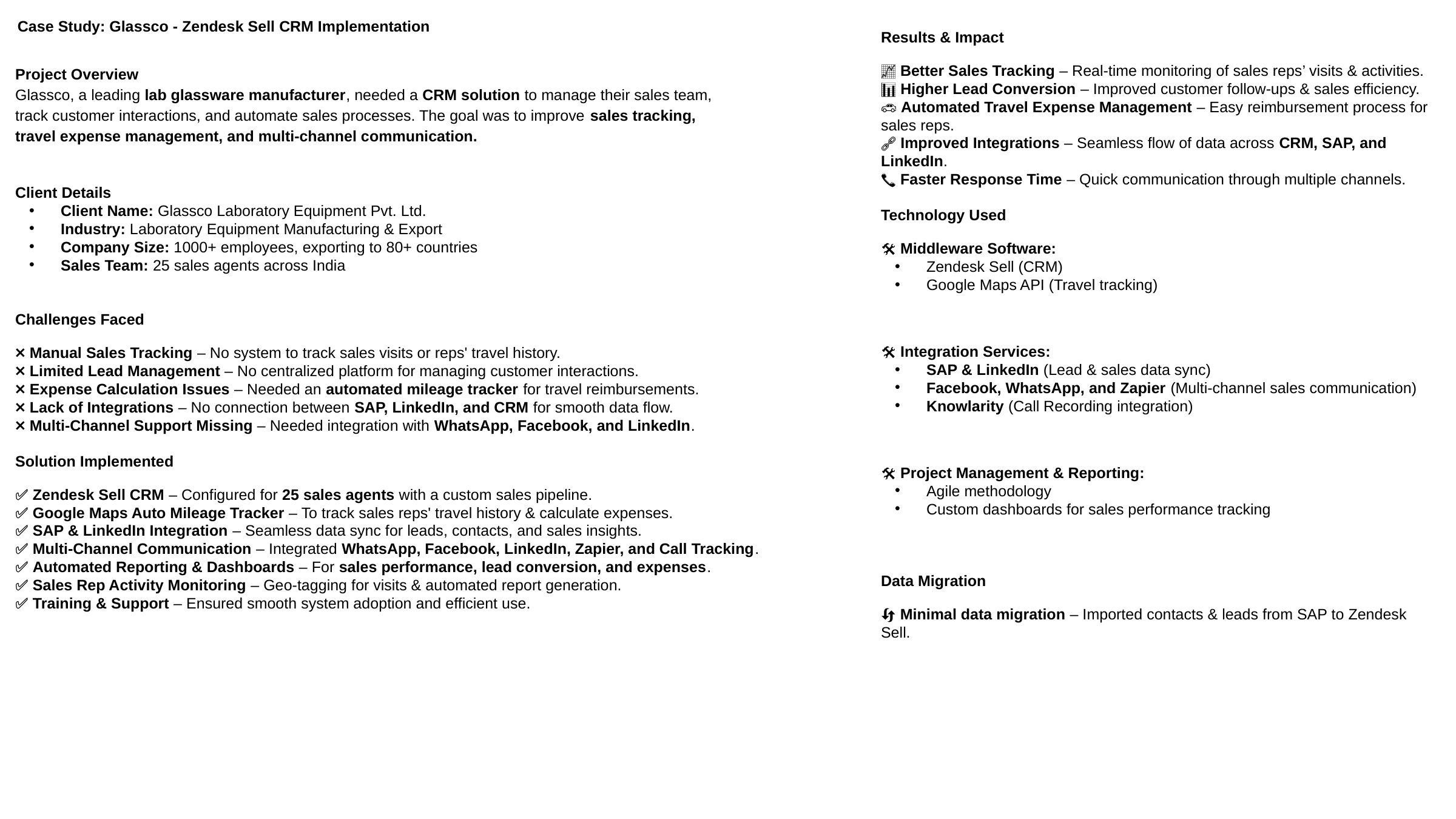

Case Study: Glassco - Zendesk Sell CRM Implementation
Results & Impact
📈 Better Sales Tracking – Real-time monitoring of sales reps’ visits & activities.
📊 Higher Lead Conversion – Improved customer follow-ups & sales efficiency.
🚗 Automated Travel Expense Management – Easy reimbursement process for sales reps.
🔗 Improved Integrations – Seamless flow of data across CRM, SAP, and LinkedIn.
📞 Faster Response Time – Quick communication through multiple channels.
Technology Used
🛠 Middleware Software:
Zendesk Sell (CRM)
Google Maps API (Travel tracking)

🛠 Integration Services:
SAP & LinkedIn (Lead & sales data sync)
Facebook, WhatsApp, and Zapier (Multi-channel sales communication)
Knowlarity (Call Recording integration)

🛠 Project Management & Reporting:
Agile methodology
Custom dashboards for sales performance tracking

Data Migration
🔄 Minimal data migration – Imported contacts & leads from SAP to Zendesk Sell.
Project Overview
Glassco, a leading lab glassware manufacturer, needed a CRM solution to manage their sales team,
track customer interactions, and automate sales processes. The goal was to improve sales tracking,
travel expense management, and multi-channel communication.

Client Details
Client Name: Glassco Laboratory Equipment Pvt. Ltd.
Industry: Laboratory Equipment Manufacturing & Export
Company Size: 1000+ employees, exporting to 80+ countries
Sales Team: 25 sales agents across India

Challenges Faced
❌ Manual Sales Tracking – No system to track sales visits or reps' travel history.
❌ Limited Lead Management – No centralized platform for managing customer interactions.
❌ Expense Calculation Issues – Needed an automated mileage tracker for travel reimbursements.
❌ Lack of Integrations – No connection between SAP, LinkedIn, and CRM for smooth data flow.
❌ Multi-Channel Support Missing – Needed integration with WhatsApp, Facebook, and LinkedIn.
Solution Implemented
✅ Zendesk Sell CRM – Configured for 25 sales agents with a custom sales pipeline.
✅ Google Maps Auto Mileage Tracker – To track sales reps' travel history & calculate expenses.
✅ SAP & LinkedIn Integration – Seamless data sync for leads, contacts, and sales insights.
✅ Multi-Channel Communication – Integrated WhatsApp, Facebook, LinkedIn, Zapier, and Call Tracking.
✅ Automated Reporting & Dashboards – For sales performance, lead conversion, and expenses.
✅ Sales Rep Activity Monitoring – Geo-tagging for visits & automated report generation.
✅ Training & Support – Ensured smooth system adoption and efficient use.